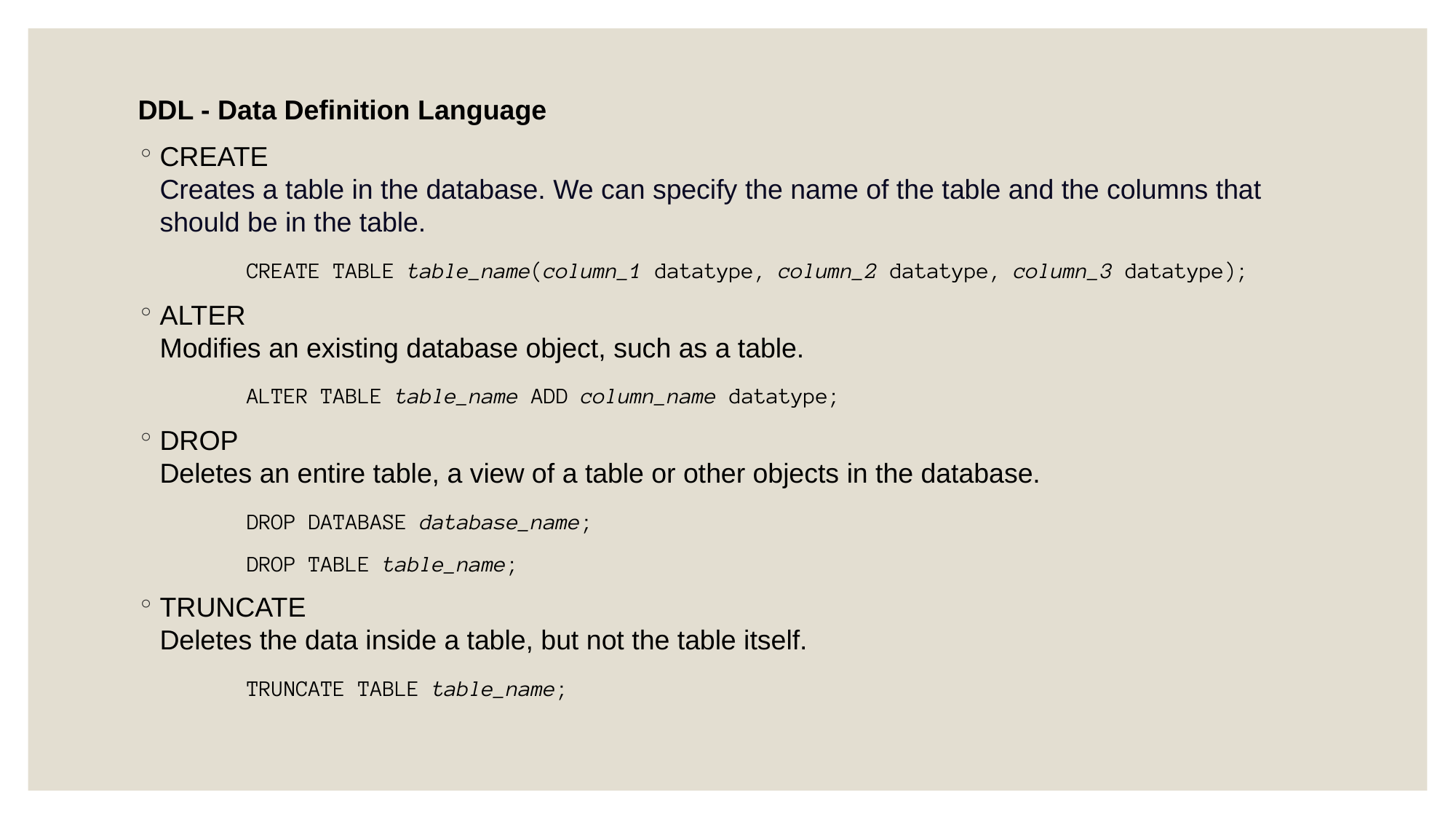

DDL - Data Definition Language
CREATE
Creates a table in the database. We can specify the name of the table and the columns that should be in the table.
 	CREATE TABLE table_name(column_1 datatype, column_2 datatype, column_3 datatype);
ALTER
Modifies an existing database object, such as a table.
 	ALTER TABLE table_name ADD column_name datatype;
DROP
Deletes an entire table, a view of a table or other objects in the database.
 	DROP DATABASE database_name;
 	DROP TABLE table_name;
TRUNCATE
Deletes the data inside a table, but not the table itself.
 	TRUNCATE TABLE table_name;